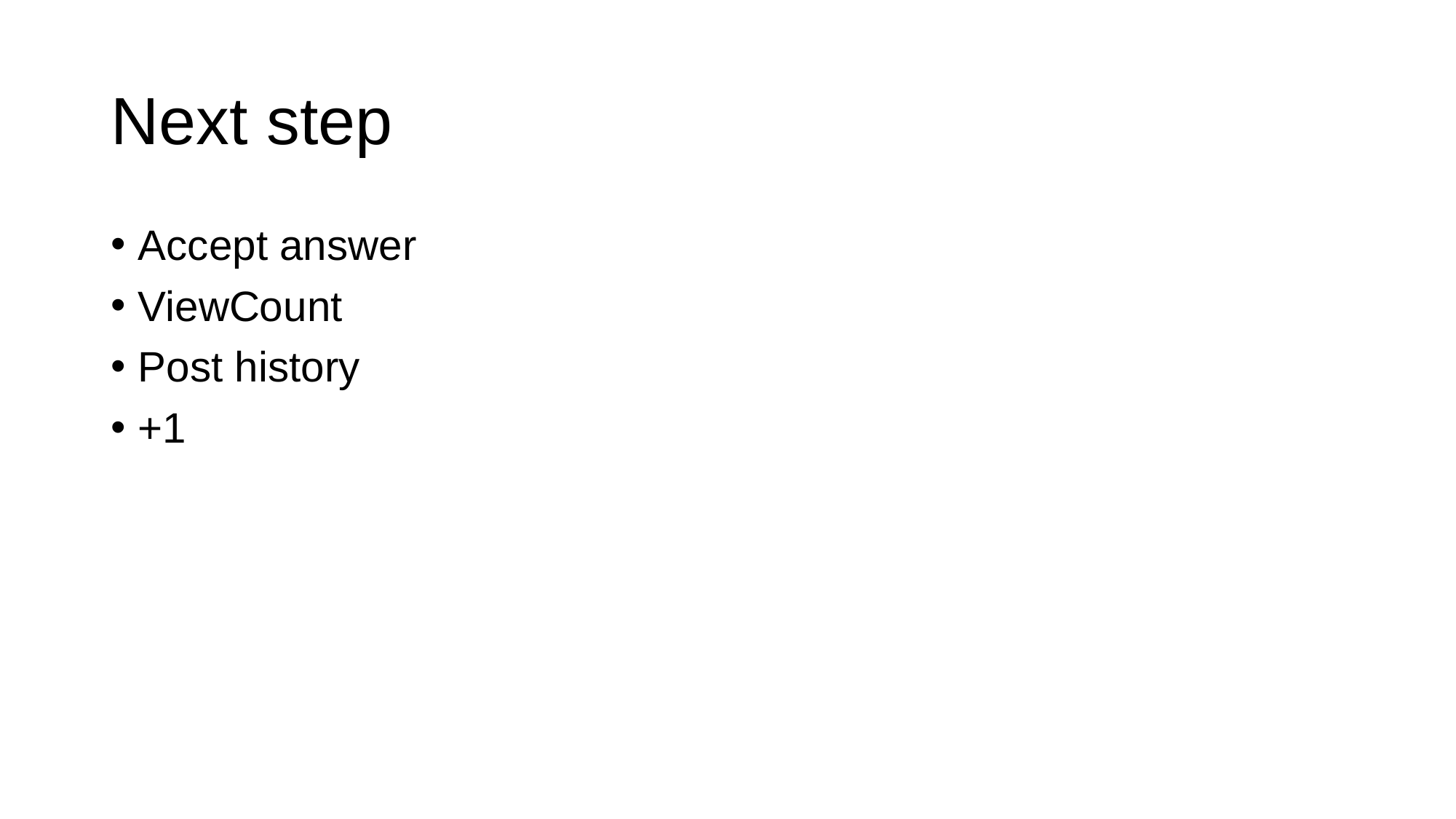

# Next step
Accept answer
ViewCount
Post history
+1